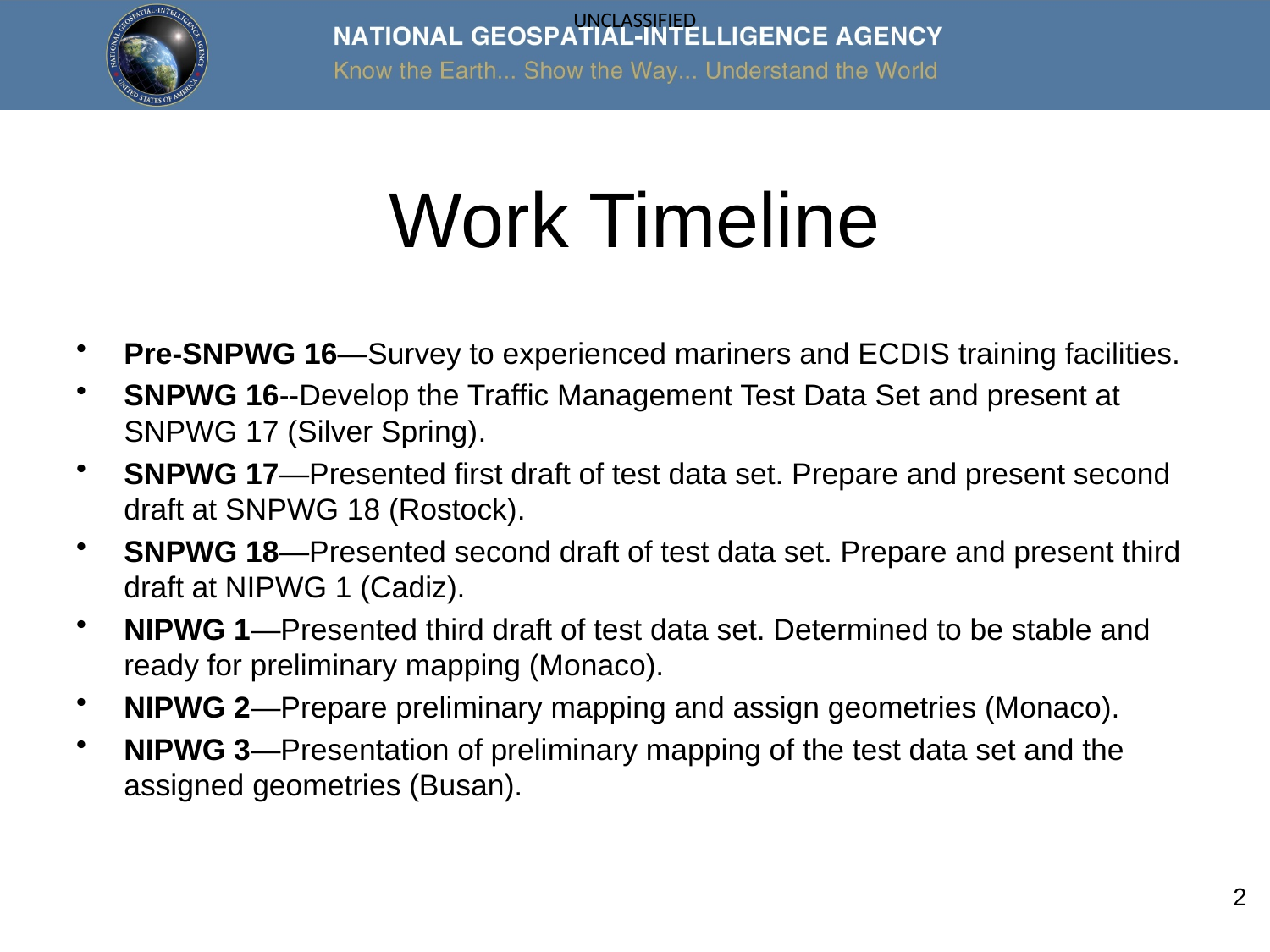

# Work Timeline
Pre-SNPWG 16—Survey to experienced mariners and ECDIS training facilities.
SNPWG 16--Develop the Traffic Management Test Data Set and present at SNPWG 17 (Silver Spring).
SNPWG 17—Presented first draft of test data set. Prepare and present second draft at SNPWG 18 (Rostock).
SNPWG 18—Presented second draft of test data set. Prepare and present third draft at NIPWG 1 (Cadiz).
NIPWG 1—Presented third draft of test data set. Determined to be stable and ready for preliminary mapping (Monaco).
NIPWG 2—Prepare preliminary mapping and assign geometries (Monaco).
NIPWG 3—Presentation of preliminary mapping of the test data set and the assigned geometries (Busan).